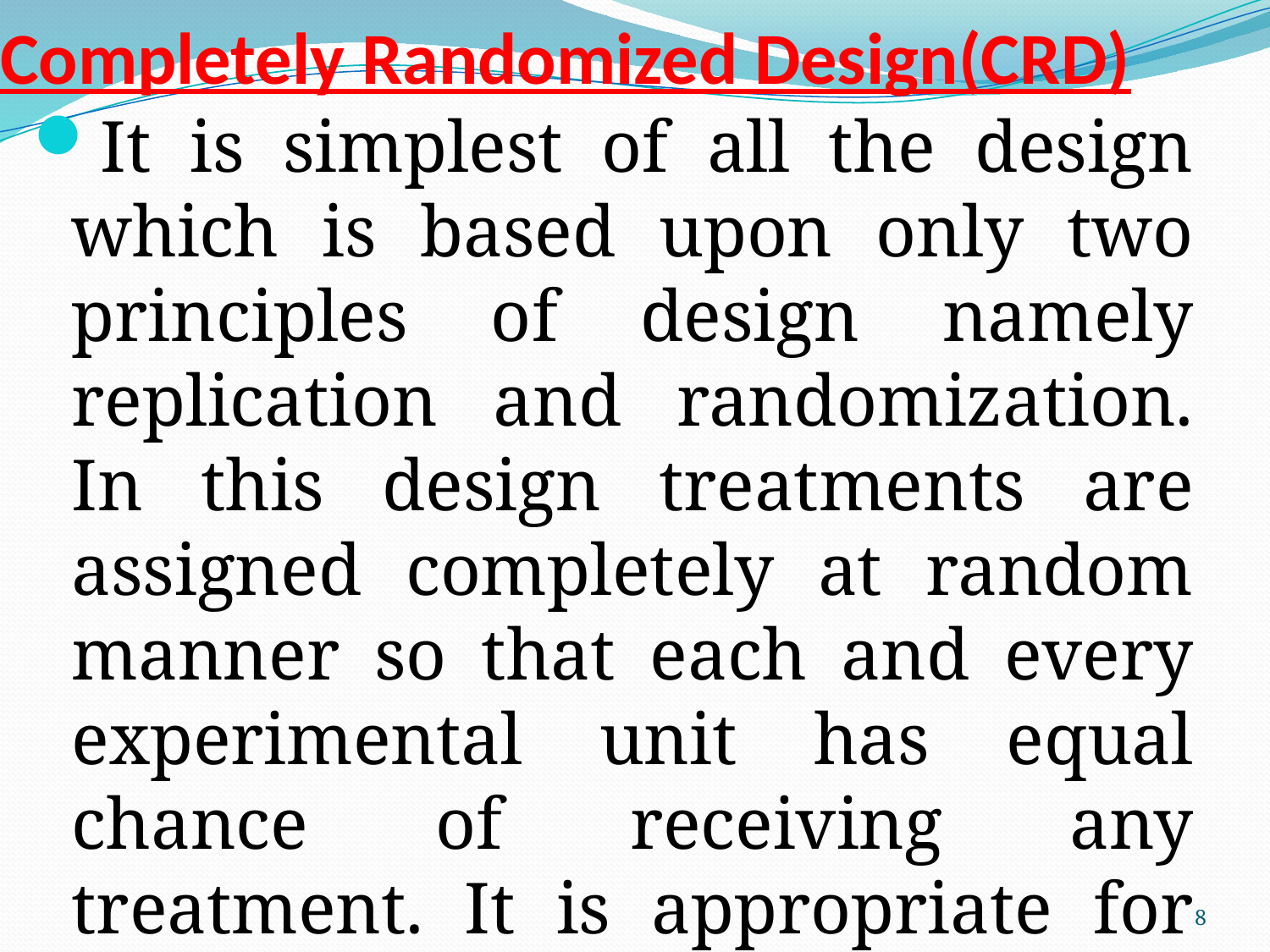

# Completely Randomized Design(CRD)
It is simplest of all the design which is based upon only two principles of design namely replication and randomization. In this design treatments are assigned completely at random manner so that each and every experimental unit has equal chance of receiving any treatment. It is appropriate for the homogeneous experimental material.
8